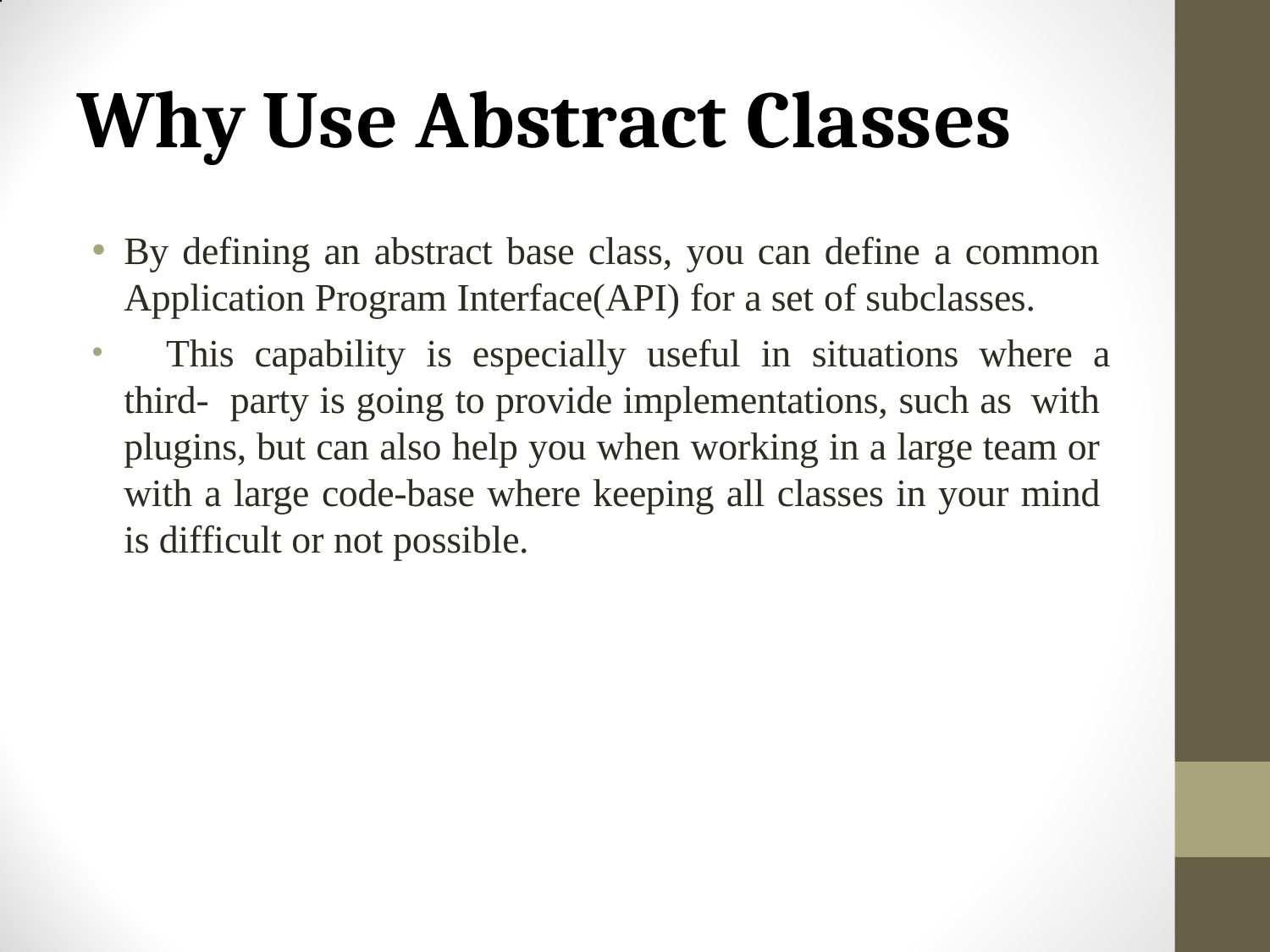

# Why Use Abstract Classes
By defining an abstract base class, you can define a common
Application Program Interface(API) for a set of subclasses.
	This capability is especially useful in situations where a third-  party is going to provide implementations, such as with  plugins, but can also help you when working in a large team or  with a large code-base where keeping all classes in your mind  is difficult or not possible.